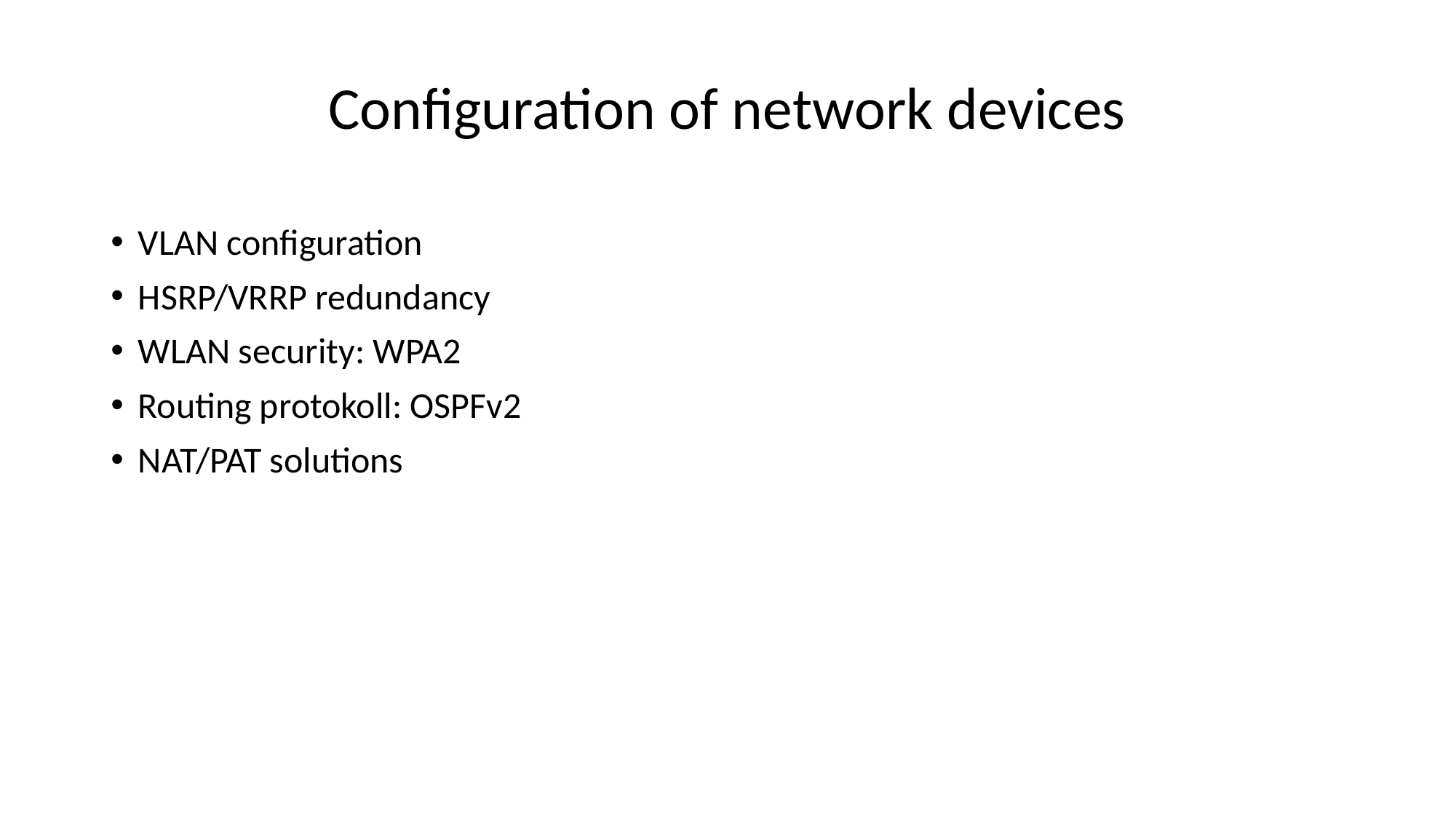

# Configuration of network devices
VLAN configuration
HSRP/VRRP redundancy
WLAN security: WPA2
Routing protokoll: OSPFv2
NAT/PAT solutions